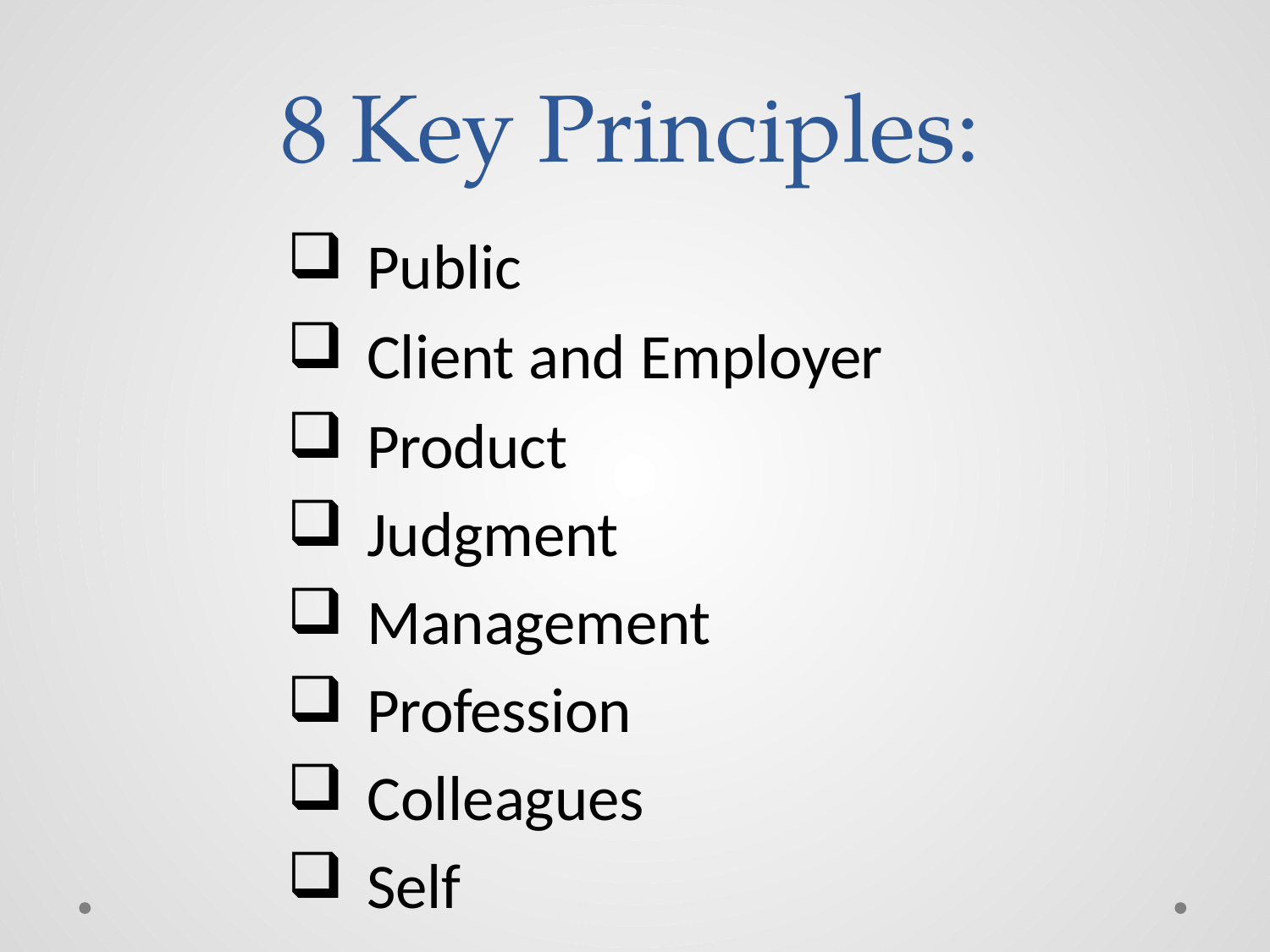

# 8 Key Principles:
Public
Client and Employer
Product
Judgment
Management
Profession
Colleagues
Self